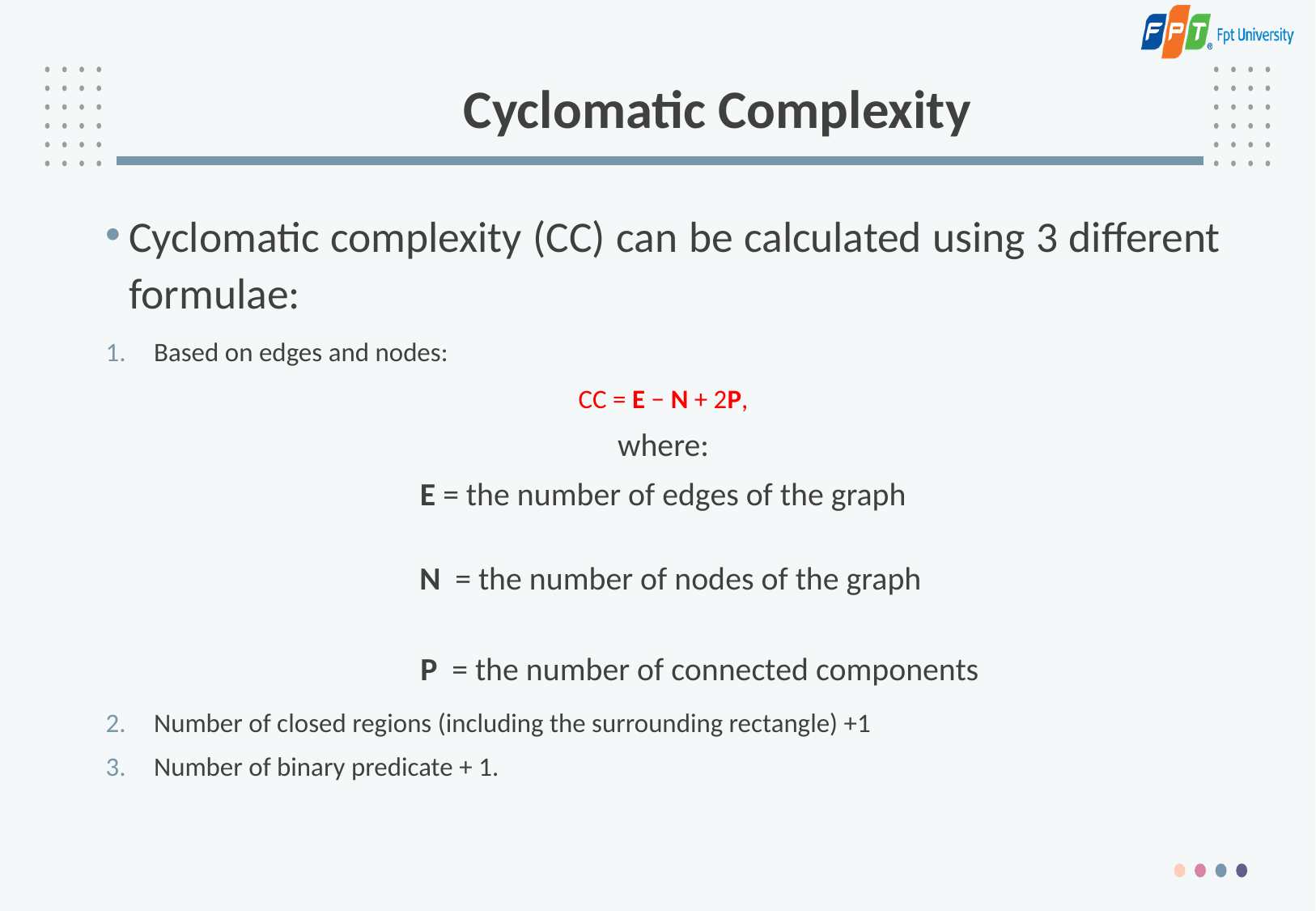

# Cyclomatic Complexity
Cyclomatic complexity (CC) can be calculated using 3 different formulae:
Based on edges and nodes:
CC = E − N + 2P,
where:
E = the number of edges of the graph
  N = the number of nodes of the graph
          P = the number of connected components
Number of closed regions (including the surrounding rectangle) +1
Number of binary predicate + 1.